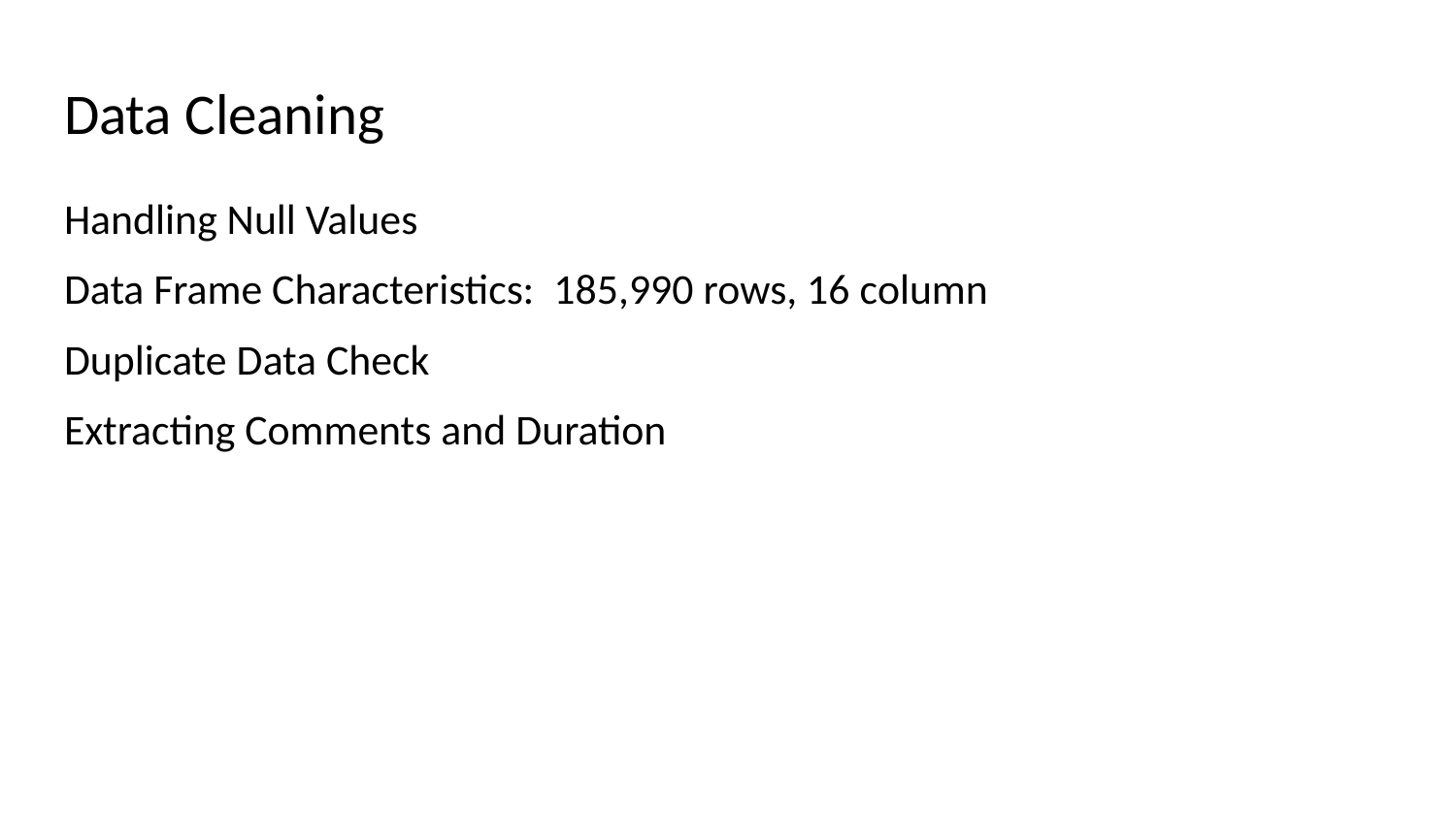

# Data Cleaning
Handling Null Values
Data Frame Characteristics:  185,990 rows, 16 column
Duplicate Data Check
Extracting Comments and Duration